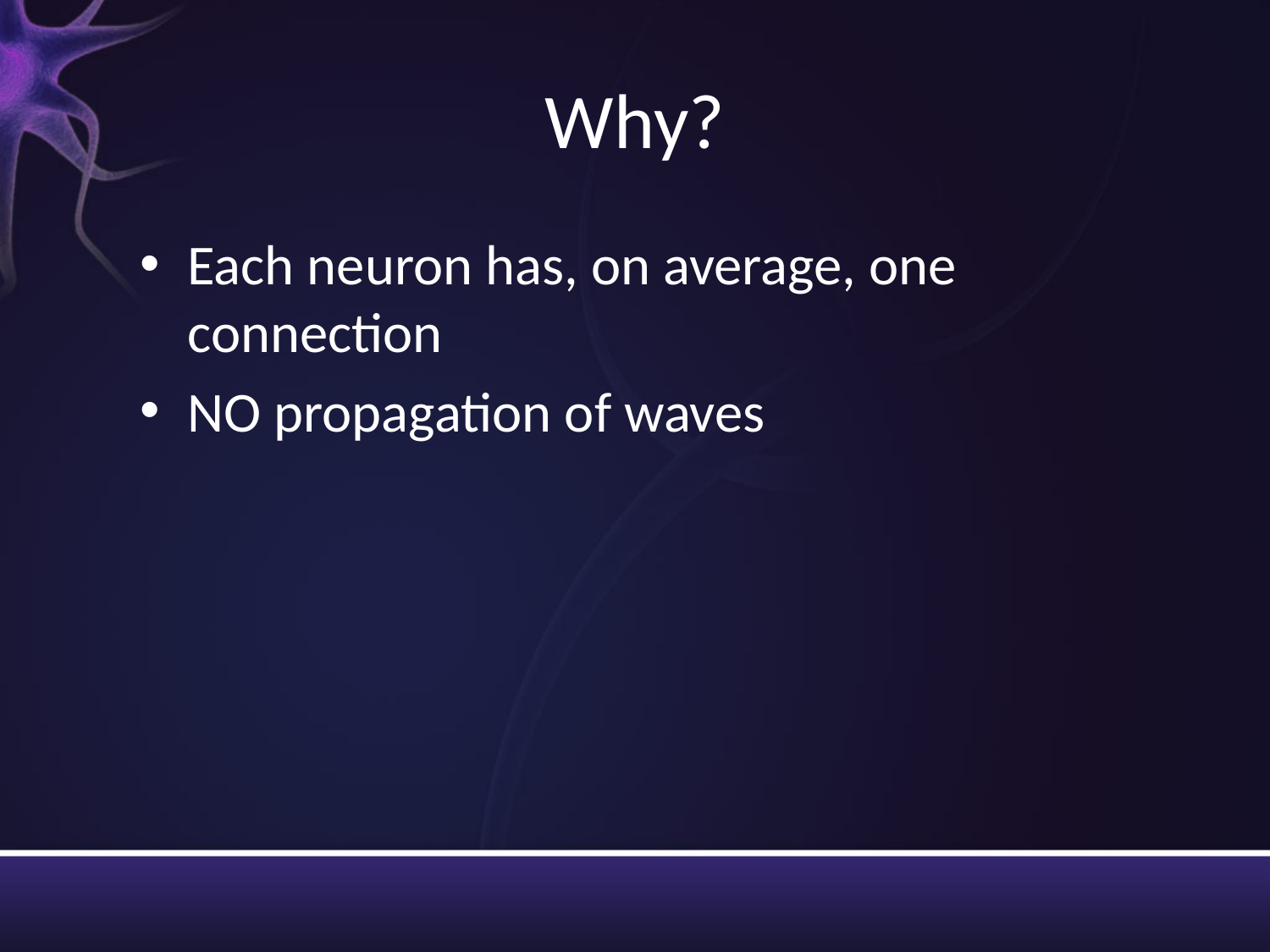

# Why?
Each neuron has, on average, one connection
NO propagation of waves